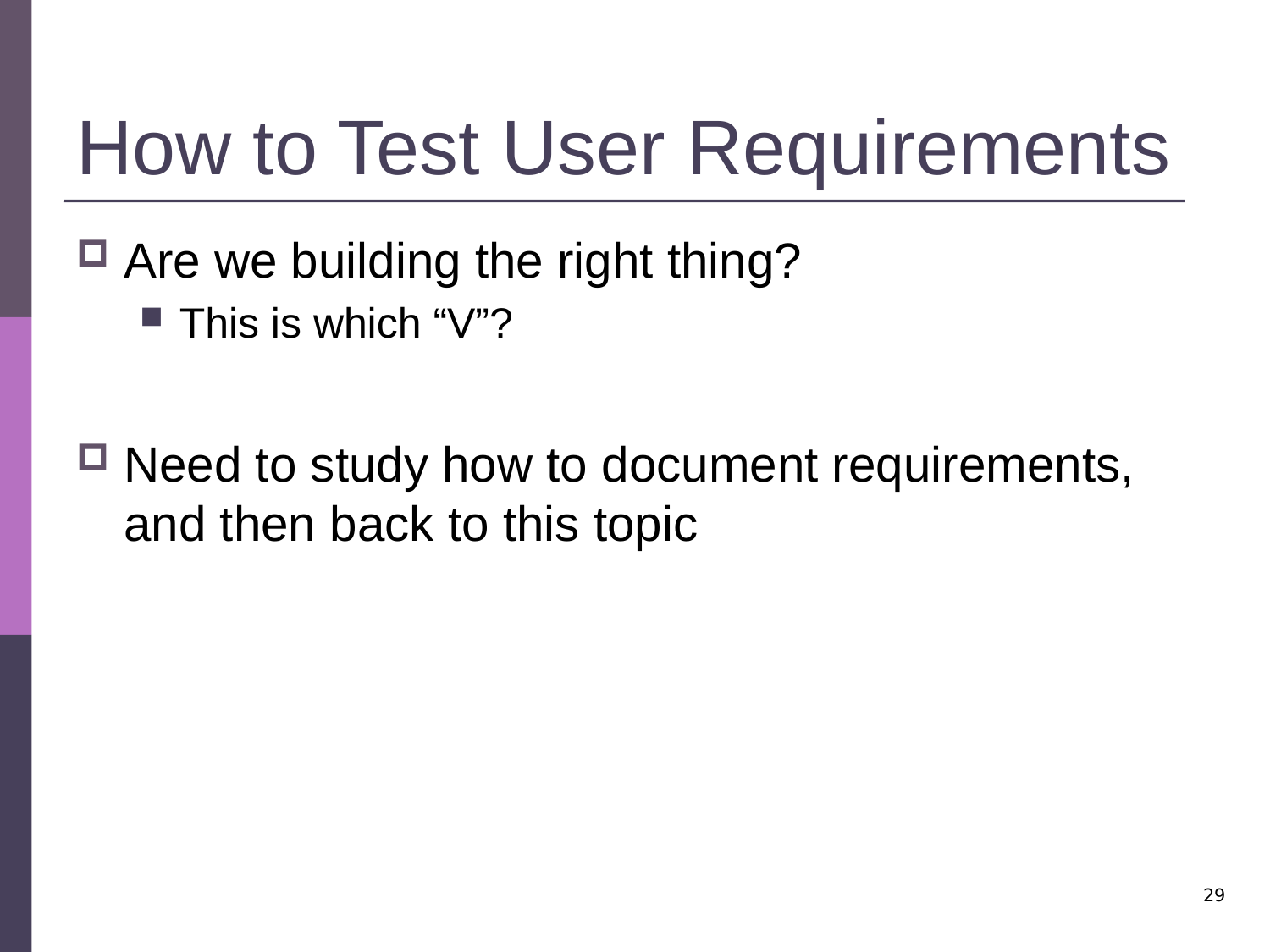

# How to Test User Requirements
Are we building the right thing?
This is which “V”?

Need to study how to document requirements, and then back to this topic
29